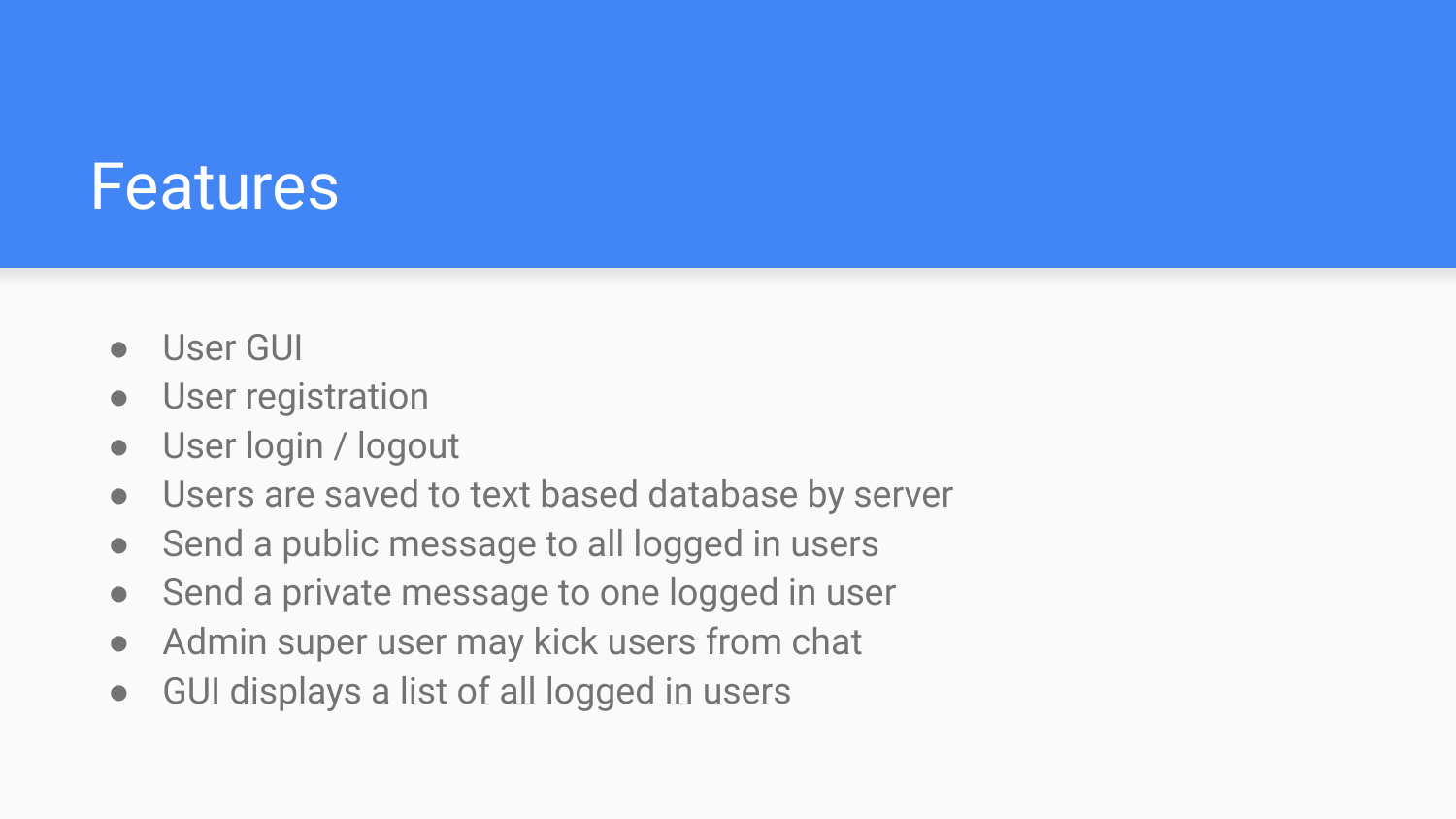

# Features
User GUI
User registration
User login / logout
Users are saved to text based database by server
Send a public message to all logged in users
Send a private message to one logged in user
Admin super user may kick users from chat
GUI displays a list of all logged in users